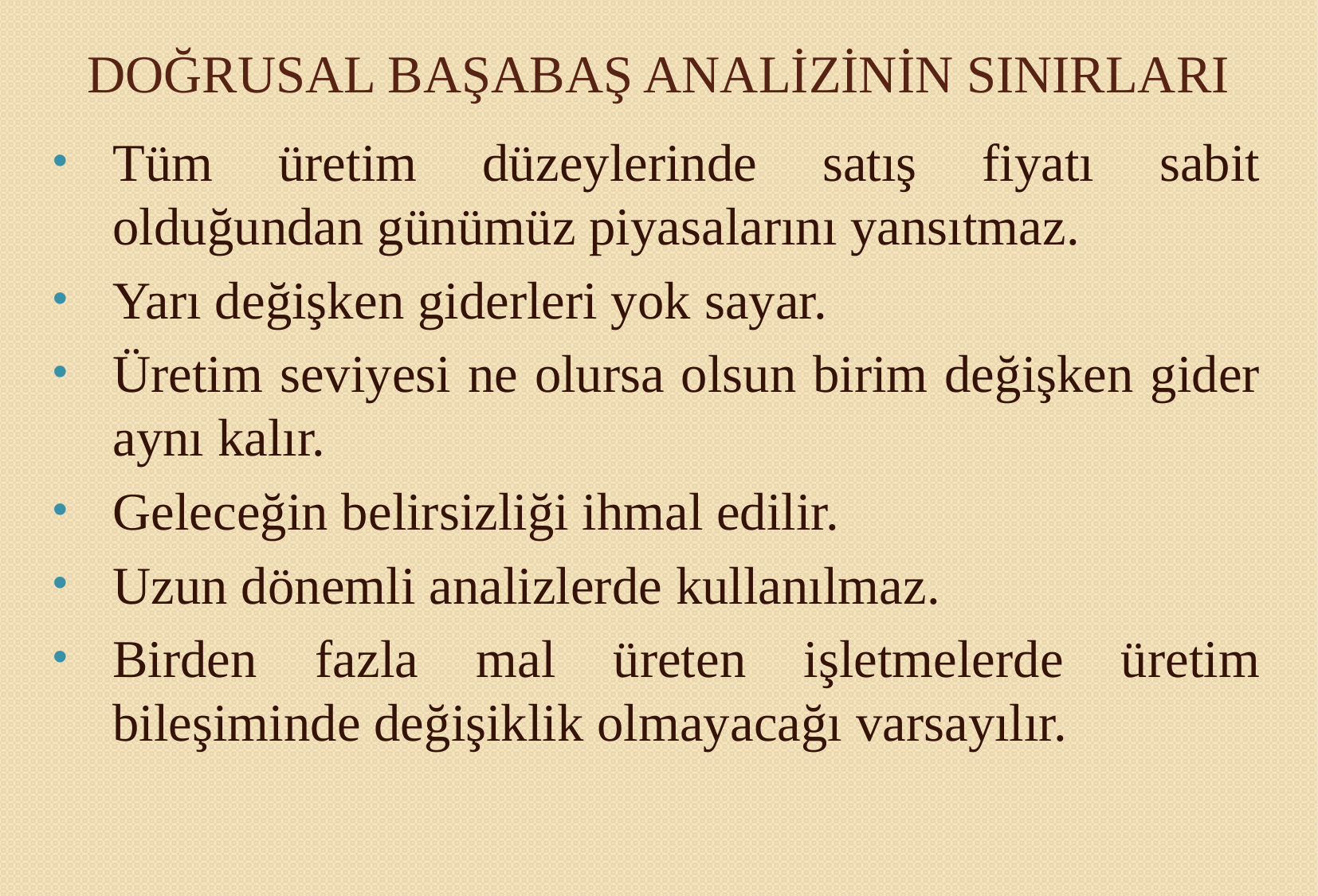

# DOĞRUSAL BAŞABAŞ ANALİZİNİN SINIRLARI
Tüm üretim düzeylerinde satış fiyatı sabit olduğundan günümüz piyasalarını yansıtmaz.
Yarı değişken giderleri yok sayar.
Üretim seviyesi ne olursa olsun birim değişken gider aynı kalır.
Geleceğin belirsizliği ihmal edilir.
Uzun dönemli analizlerde kullanılmaz.
Birden fazla mal üreten işletmelerde üretim bileşiminde değişiklik olmayacağı varsayılır.